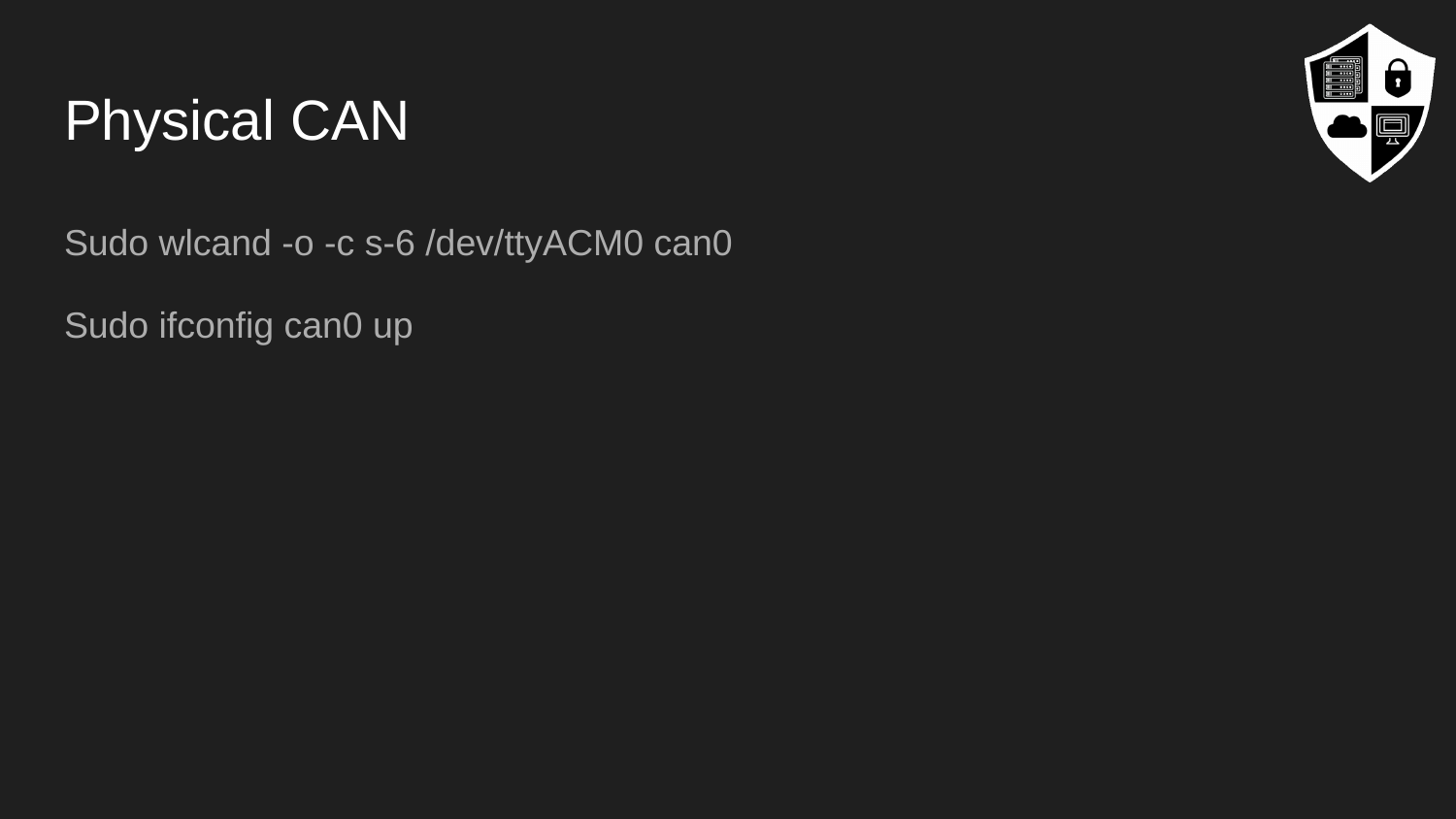

# Physical CAN
Sudo wlcand -o -c s-6 /dev/ttyACM0 can0
Sudo ifconfig can0 up